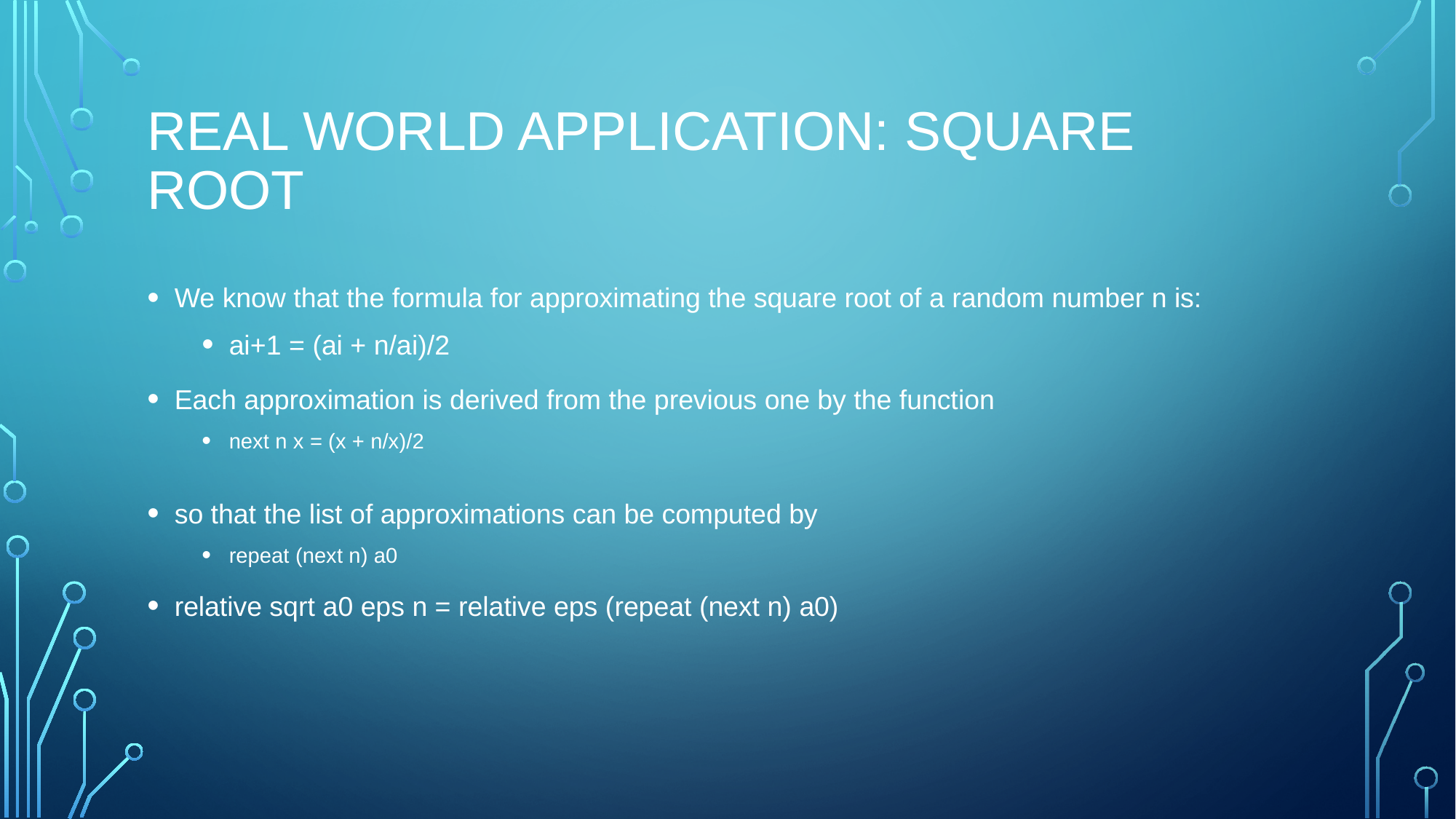

# Real world application: Square root
We know that the formula for approximating the square root of a random number n is:
ai+1 = (ai + n/ai)/2
Each approximation is derived from the previous one by the function
next n x = (x + n/x)/2
so that the list of approximations can be computed by
repeat (next n) a0
relative sqrt a0 eps n = relative eps (repeat (next n) a0)